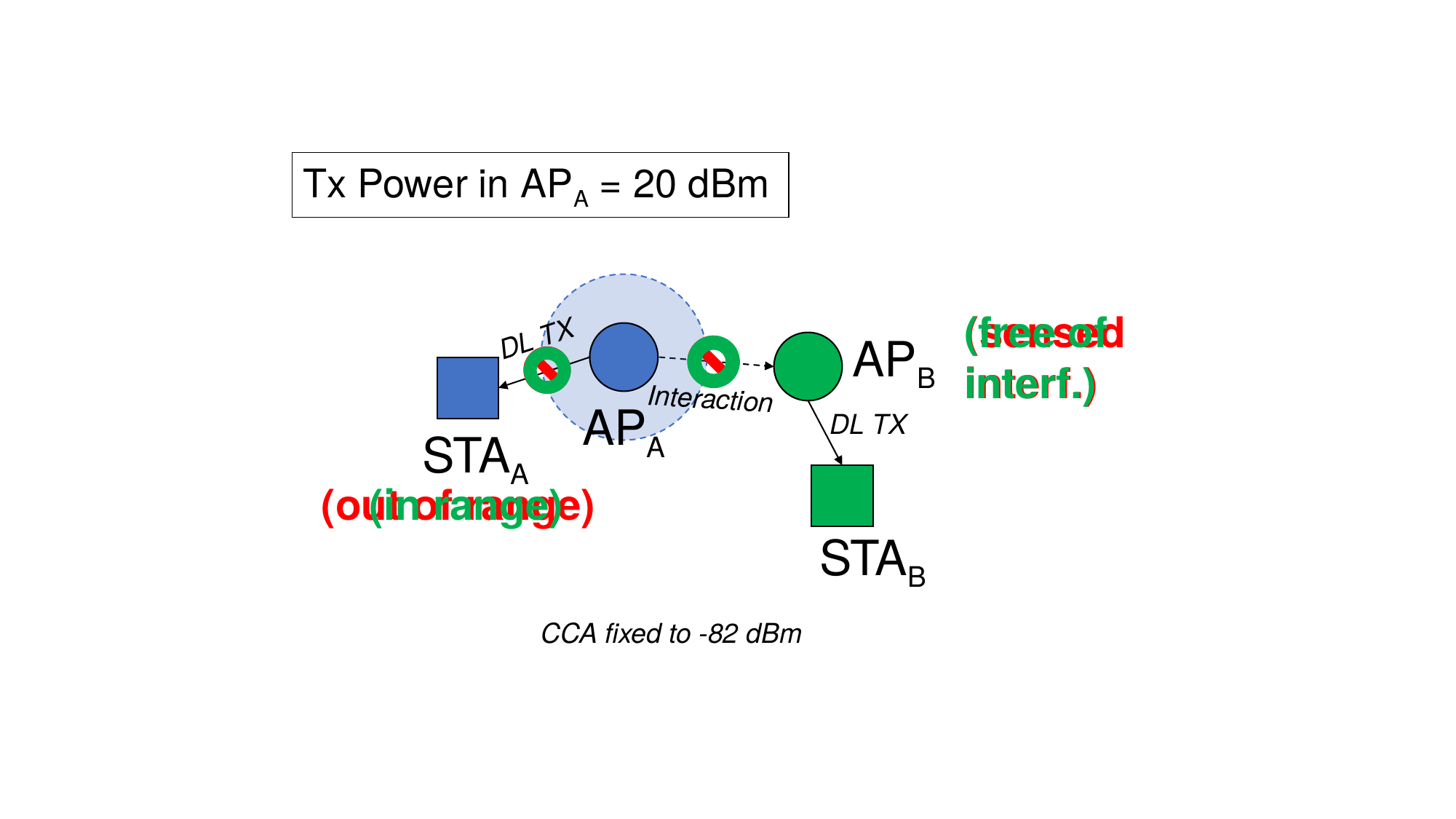

Tx Power in APA = 20 dBm
Tx Power in APA = 19 dBm
Tx Power in APA = 18 dBm
Tx Power in APA = 16 dBm
Tx Power in APA = 14 dBm
Tx Power in APA = 13 dBm
Tx Power in APA = 17 dBm
Tx Power in APA = 11 dBm
Tx Power in APA = 10 dBm
Tx Power in APA = 15 dBm
Tx Power in APA = 12 dBm

(free of interf.)

(sensed
interf.)

DL TX
APB

(out of range)

(in range)

Interaction
APA
DL TX
STAA

STAB
CCA fixed to -82 dBm